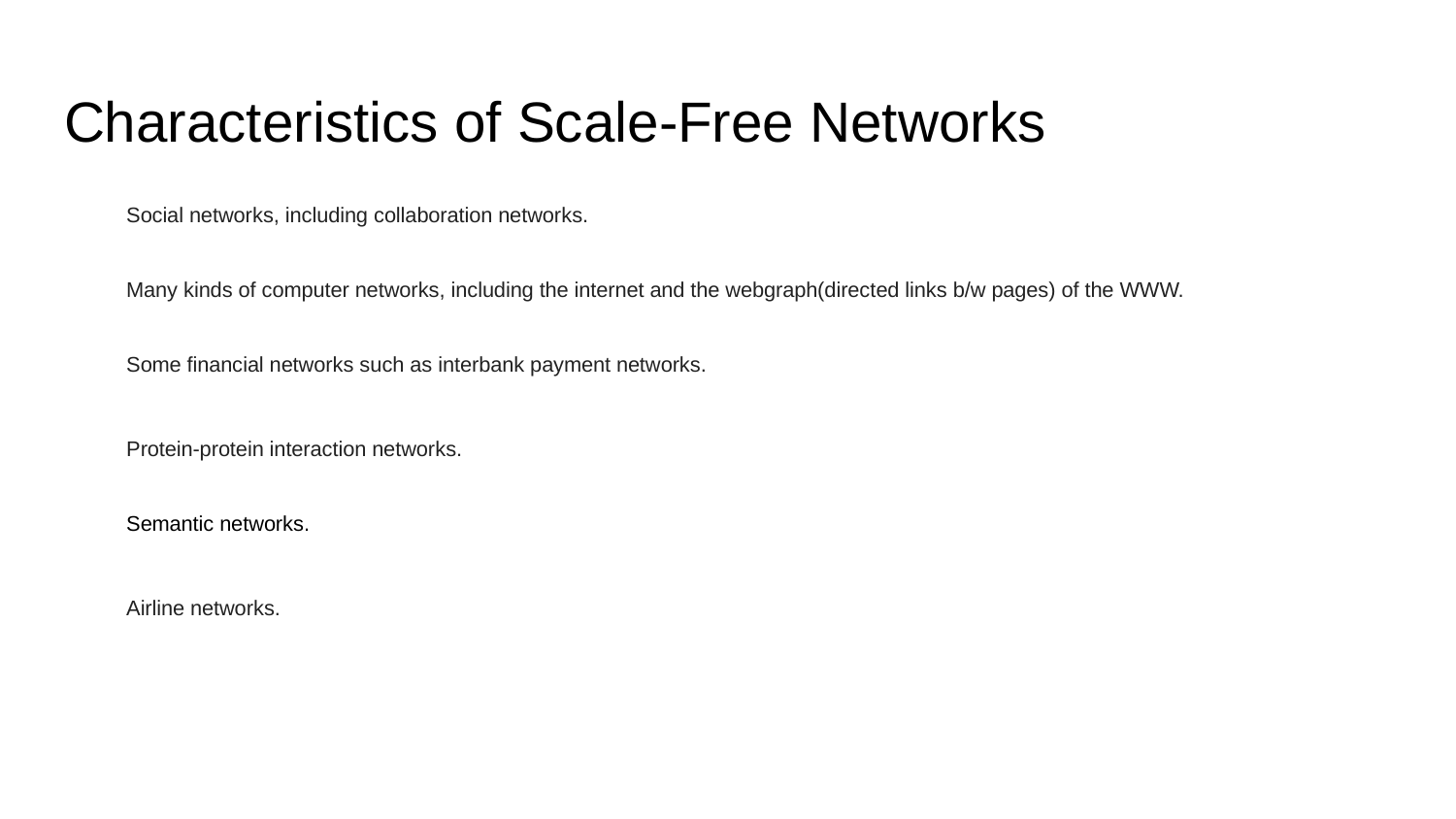

# Characteristics of Scale-Free Networks
Social networks, including collaboration networks.

Many kinds of computer networks, including the internet and the webgraph(directed links b/w pages) of the WWW.

Some financial networks such as interbank payment networks.

Protein-protein interaction networks.

Semantic networks.

Airline networks.